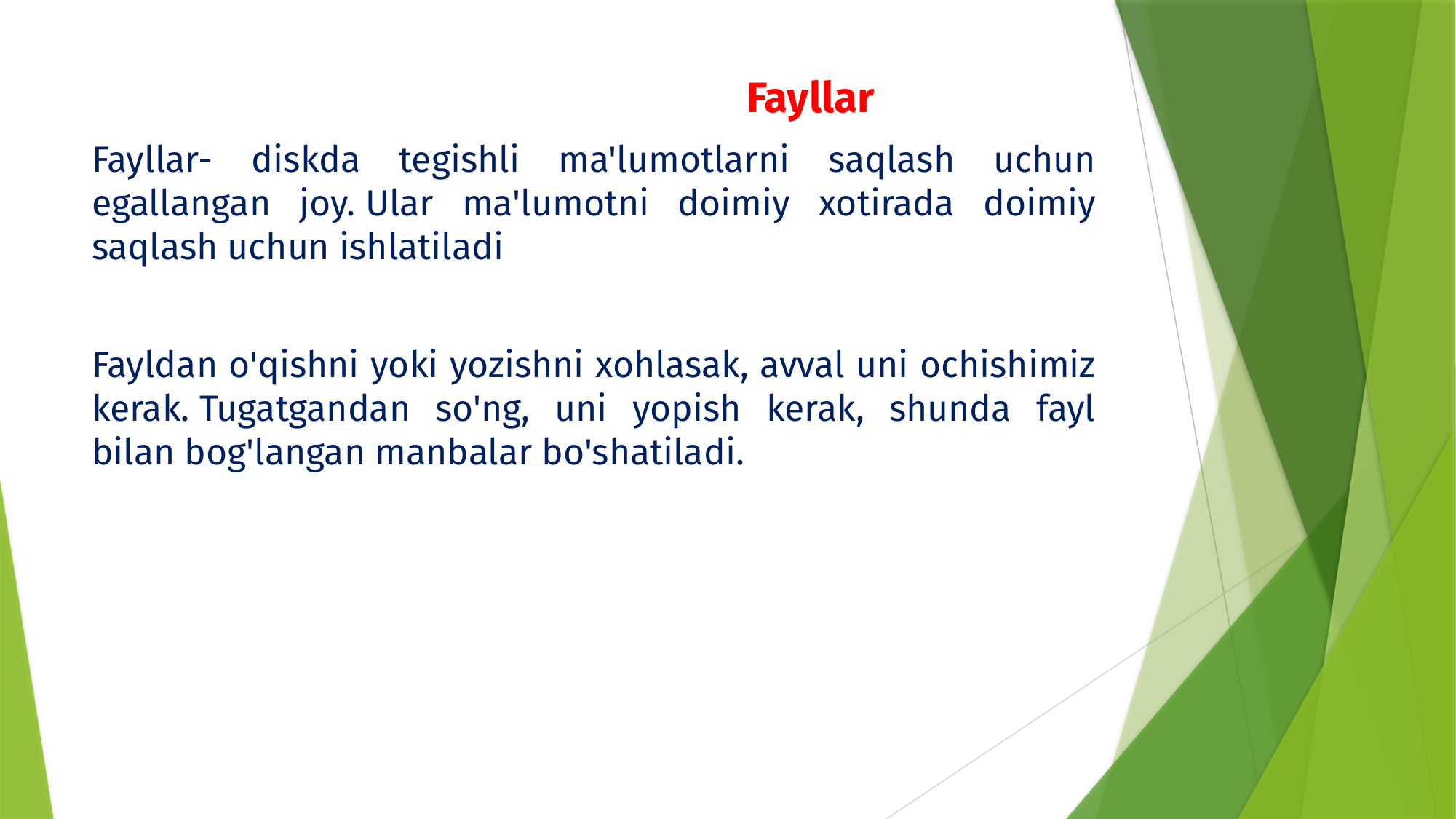

Fayllar
Fayllar- diskda tegishli ma'lumotlarni saqlash uchun egallangan joy. Ular ma'lumotni doimiy xotirada doimiy saqlash uchun ishlatiladi

Fayldan o'qishni yoki yozishni xohlasak, avval uni ochishimiz kerak. Tugatgandan so'ng, uni yopish kerak, shunda fayl bilan bog'langan manbalar bo'shatiladi.